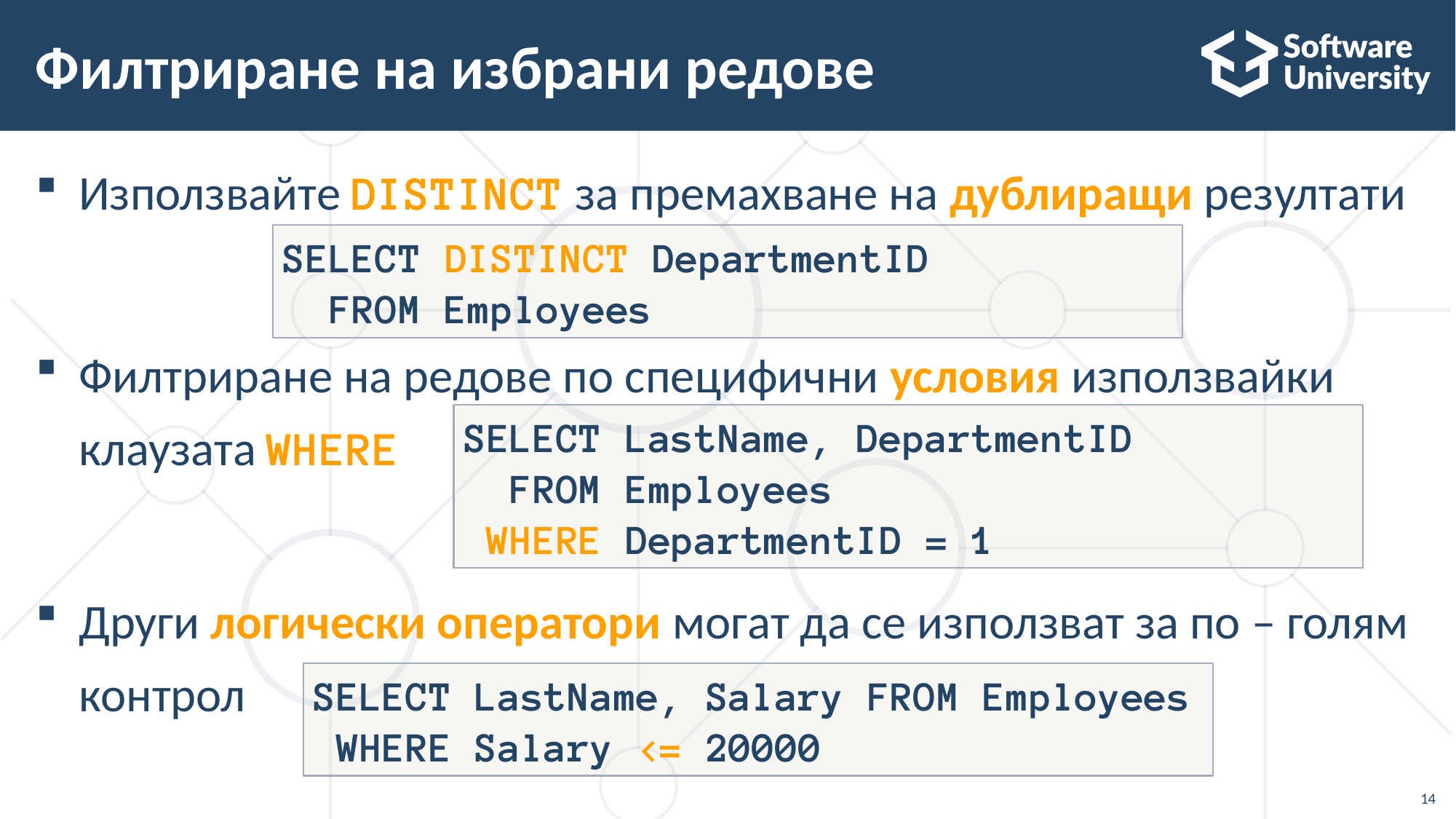

# Филтриране на избрани редове
Използвайте DISTINCT за премахване на дублиращи резултати

Филтриране на редове по специфични условия използвайки клаузата WHERE

Други логически оператори могат да се използват за по – голям контрол

SELECT DISTINCT DepartmentID
  FROM Employees
SELECT LastName, DepartmentID
  FROM Employees
 WHERE DepartmentID = 1
SELECT LastName, Salary FROM Employees
 WHERE Salary <= 20000
14